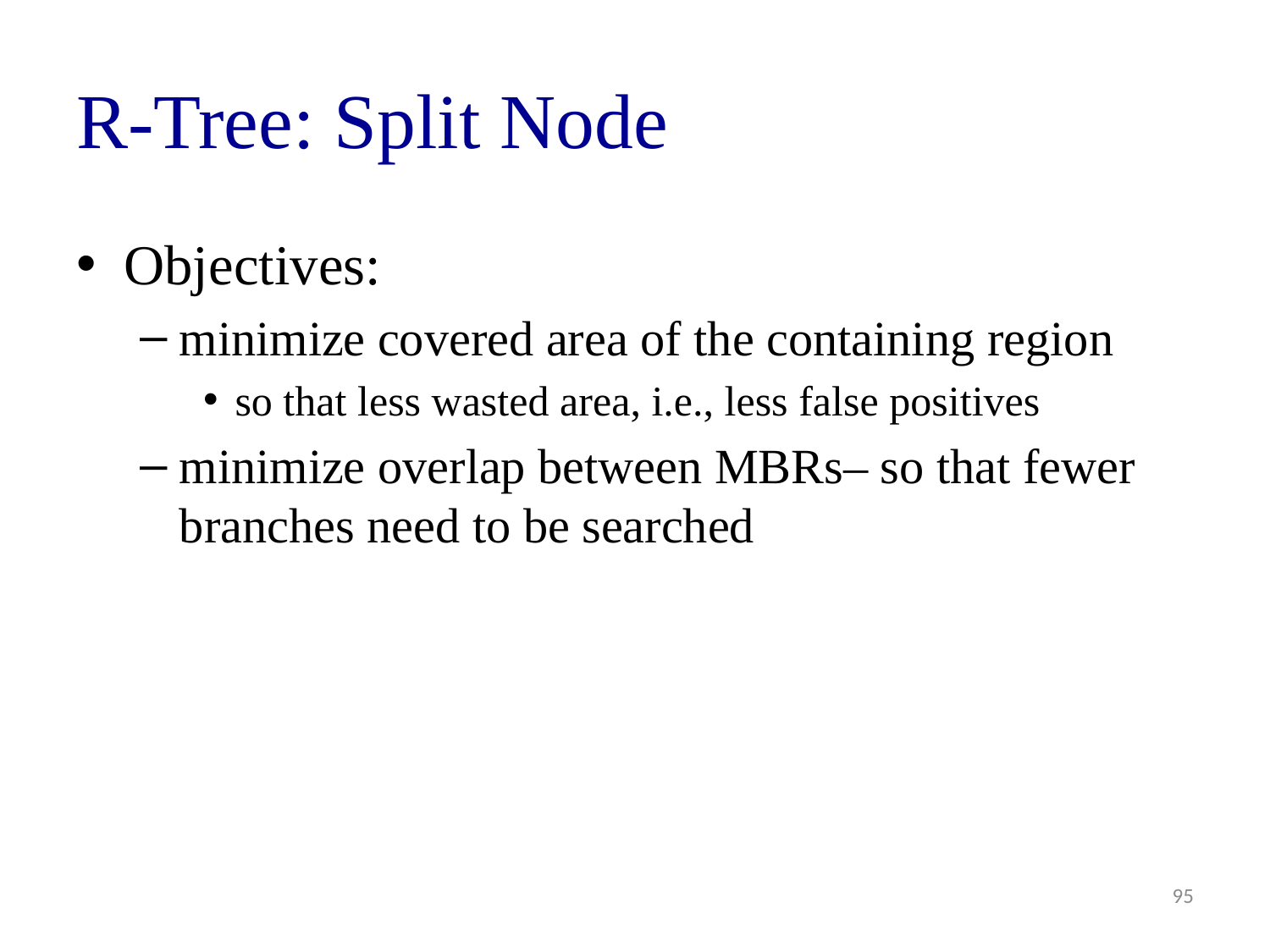

# R-Tree: Split Node
Objectives:
minimize covered area of the containing region
so that less wasted area, i.e., less false positives
minimize overlap between MBRs– so that fewer branches need to be searched

95